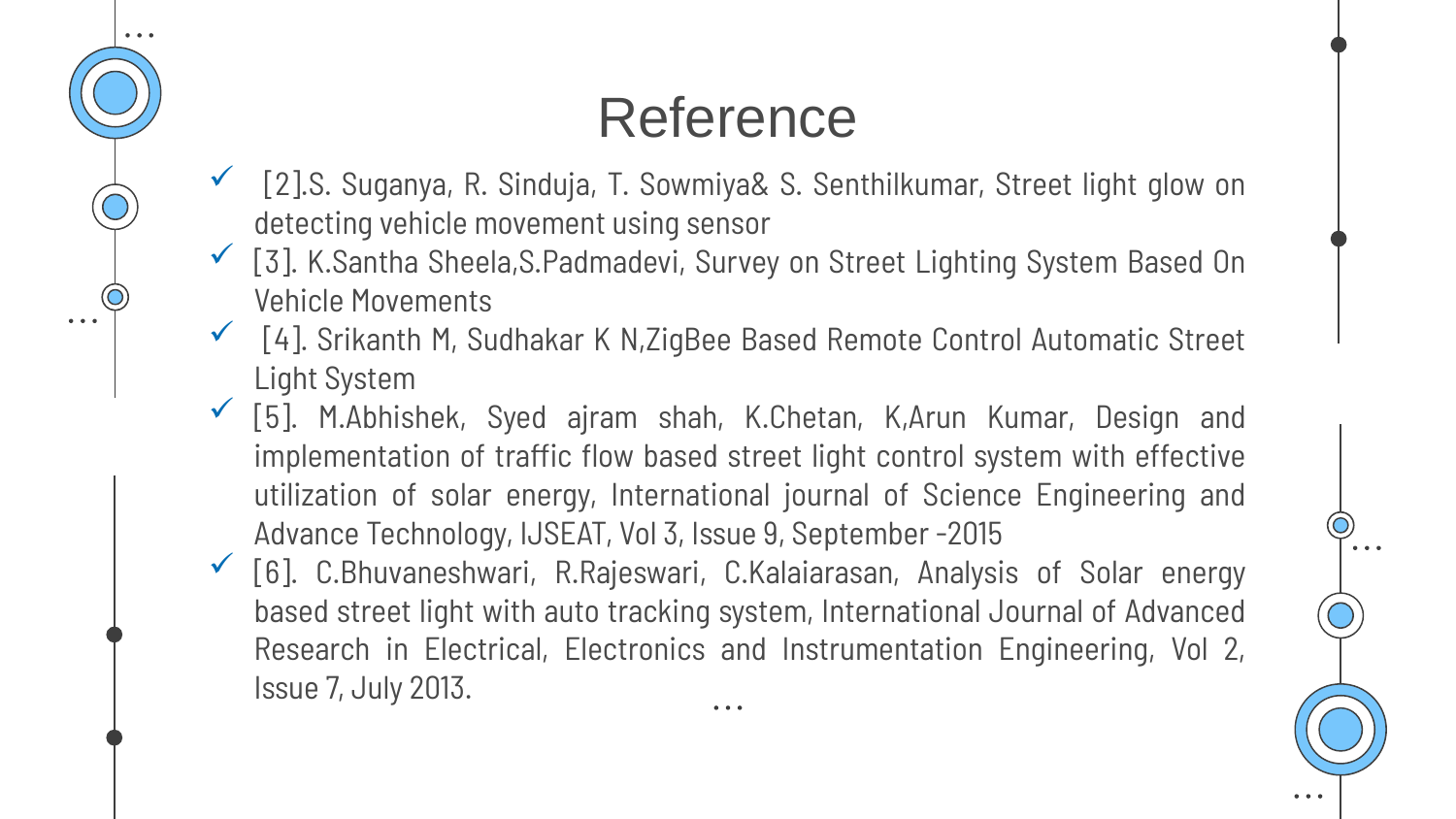

Reference
 [2].S. Suganya, R. Sinduja, T. Sowmiya& S. Senthilkumar, Street light glow on detecting vehicle movement using sensor
[3]. K.Santha Sheela,S.Padmadevi, Survey on Street Lighting System Based On Vehicle Movements
 [4]. Srikanth M, Sudhakar K N,ZigBee Based Remote Control Automatic Street Light System
[5]. M.Abhishek, Syed ajram shah, K.Chetan, K,Arun Kumar, Design and implementation of traffic flow based street light control system with effective utilization of solar energy, International journal of Science Engineering and Advance Technology, IJSEAT, Vol 3, Issue 9, September -2015
[6]. C.Bhuvaneshwari, R.Rajeswari, C.Kalaiarasan, Analysis of Solar energy based street light with auto tracking system, International Journal of Advanced Research in Electrical, Electronics and Instrumentation Engineering, Vol 2, Issue 7, July 2013.